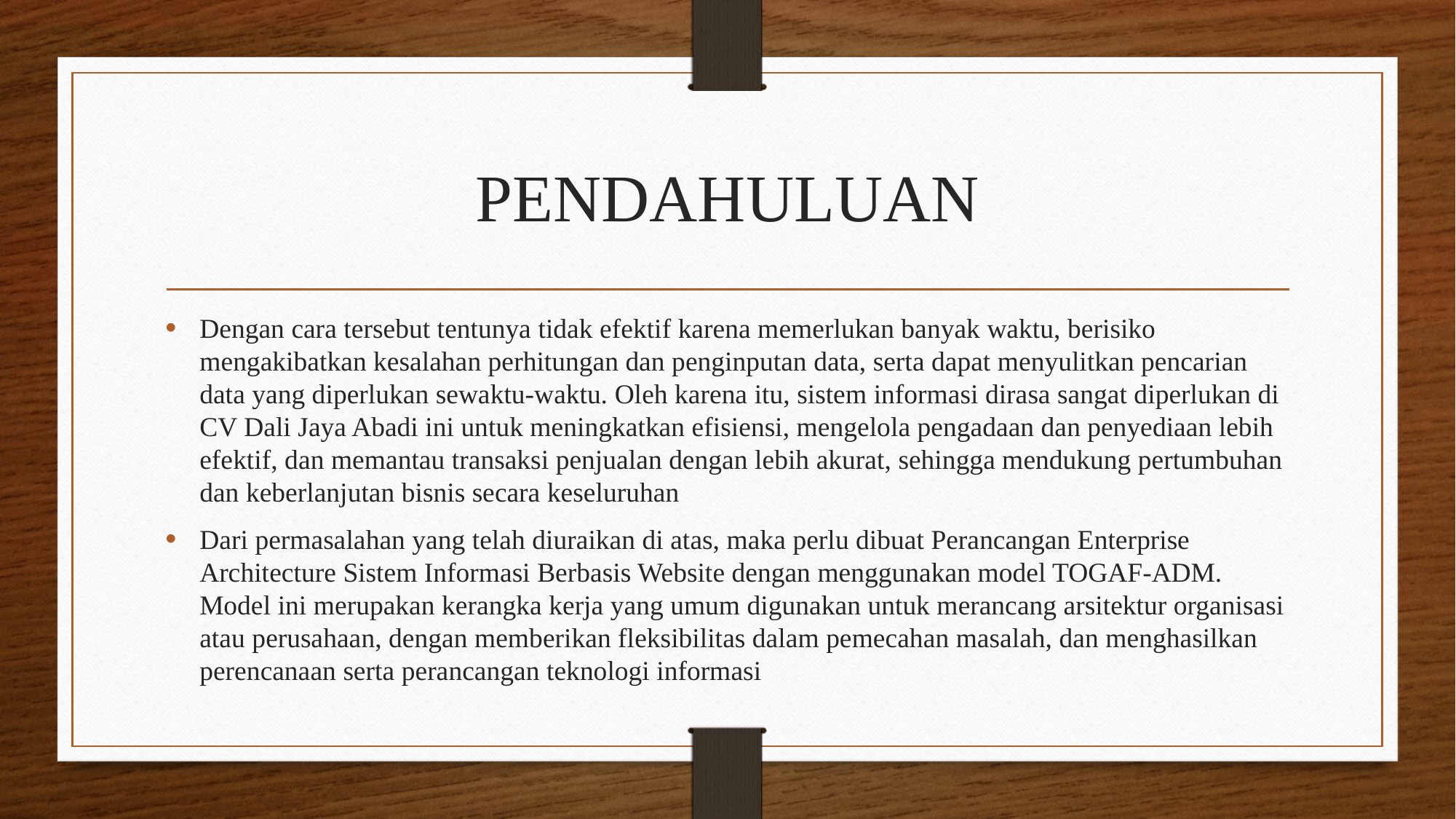

# PENDAHULUAN
Dengan cara tersebut tentunya tidak efektif karena memerlukan banyak waktu, berisiko mengakibatkan kesalahan perhitungan dan penginputan data, serta dapat menyulitkan pencarian data yang diperlukan sewaktu-waktu. Oleh karena itu, sistem informasi dirasa sangat diperlukan di CV Dali Jaya Abadi ini untuk meningkatkan efisiensi, mengelola pengadaan dan penyediaan lebih efektif, dan memantau transaksi penjualan dengan lebih akurat, sehingga mendukung pertumbuhan dan keberlanjutan bisnis secara keseluruhan
Dari permasalahan yang telah diuraikan di atas, maka perlu dibuat Perancangan Enterprise Architecture Sistem Informasi Berbasis Website dengan menggunakan model TOGAF-ADM. Model ini merupakan kerangka kerja yang umum digunakan untuk merancang arsitektur organisasi atau perusahaan, dengan memberikan fleksibilitas dalam pemecahan masalah, dan menghasilkan perencanaan serta perancangan teknologi informasi